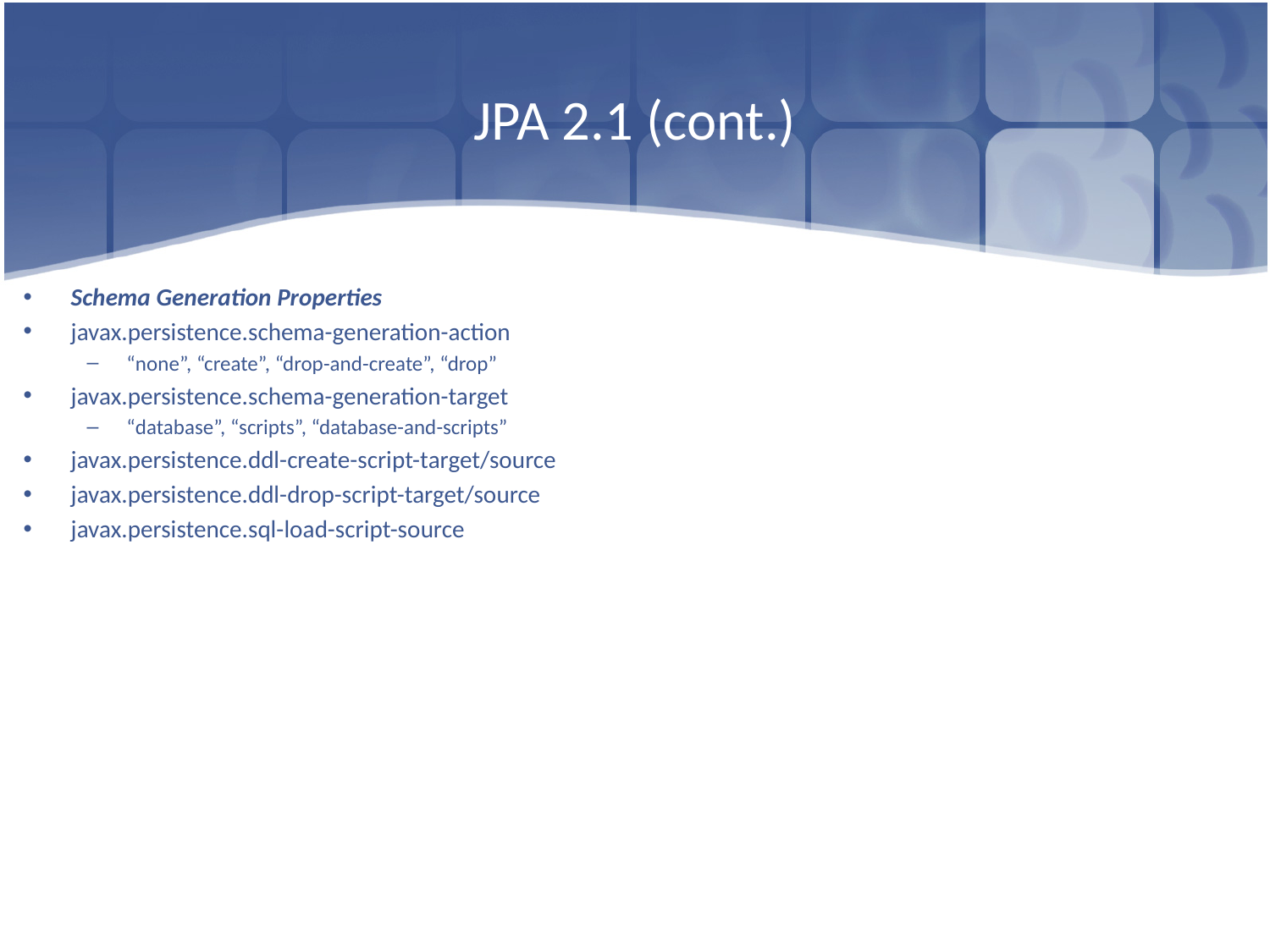

# JPA 2.1 (cont.)
Schema Generation Properties
javax.persistence.schema-generation-action
“none”, “create”, “drop-and-create”, “drop”
javax.persistence.schema-generation-target
“database”, “scripts”, “database-and-scripts”
javax.persistence.ddl-create-script-target/source
javax.persistence.ddl-drop-script-target/source
javax.persistence.sql-load-script-source